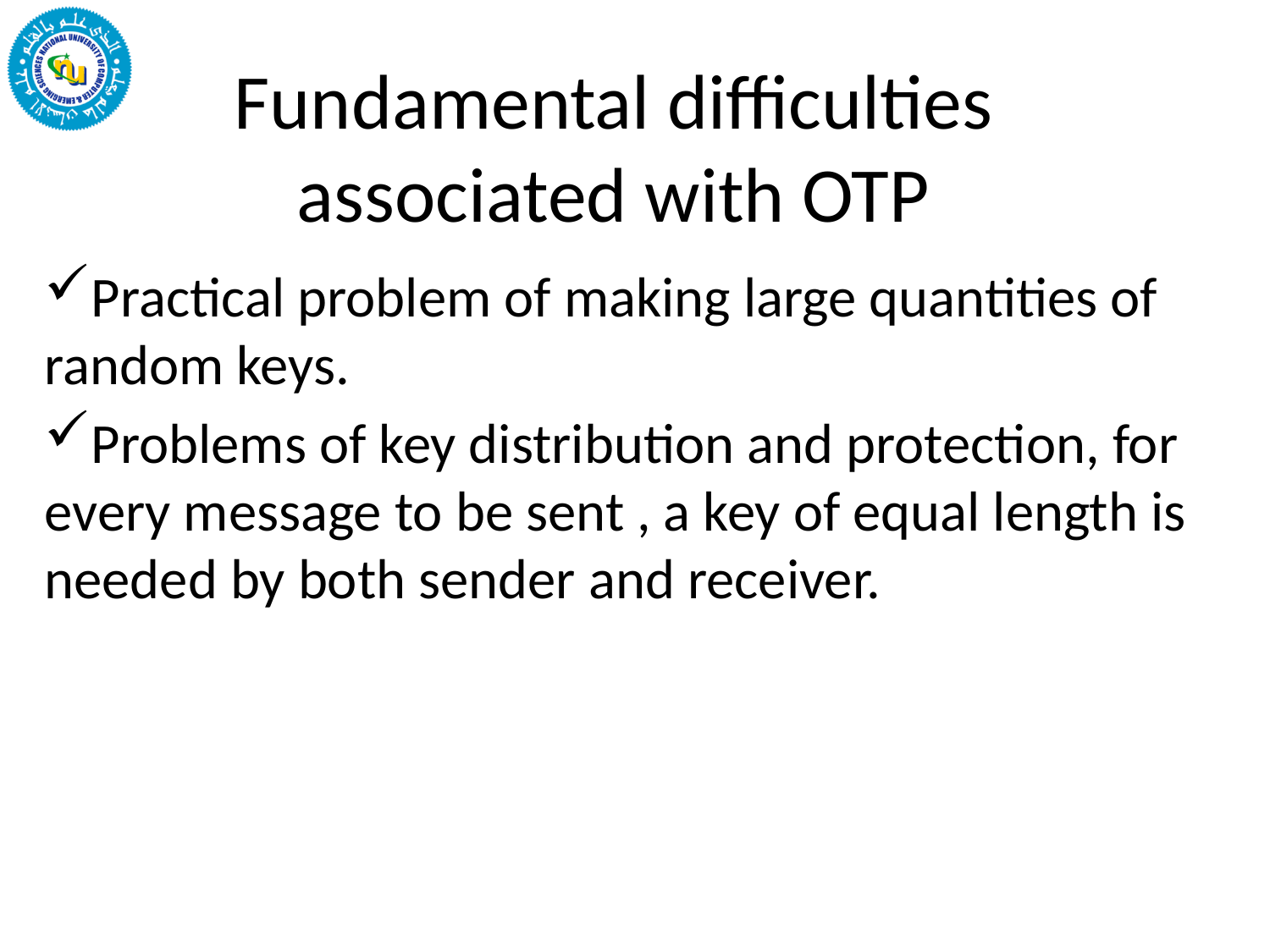

# Fundamental difficulties associated with OTP
Practical problem of making large quantities of random keys.
Problems of key distribution and protection, for every message to be sent , a key of equal length is needed by both sender and receiver.